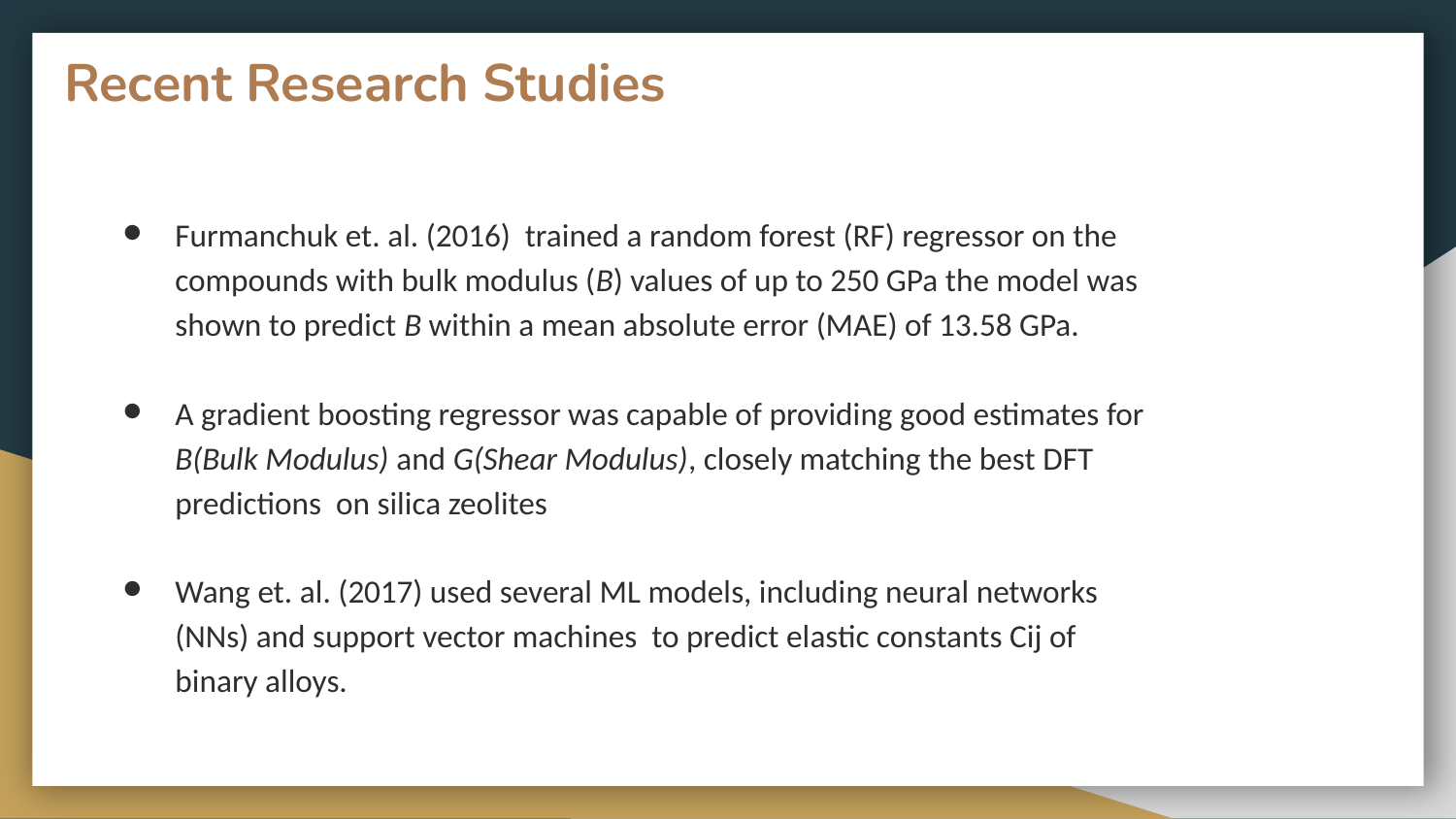

# Recent Research Studies

Furmanchuk et. al. (2016)  trained a random forest (RF) regressor on the compounds with bulk modulus (B) values of up to 250 GPa the model was shown to predict B within a mean absolute error (MAE) of 13.58 GPa.

A gradient boosting regressor was capable of providing good estimates for B(Bulk Modulus) and G(Shear Modulus), closely matching the best DFT predictions  on silica zeolites

Wang et. al. (2017) used several ML models, including neural networks (NNs) and support vector machines  to predict elastic constants Cij of binary alloys.